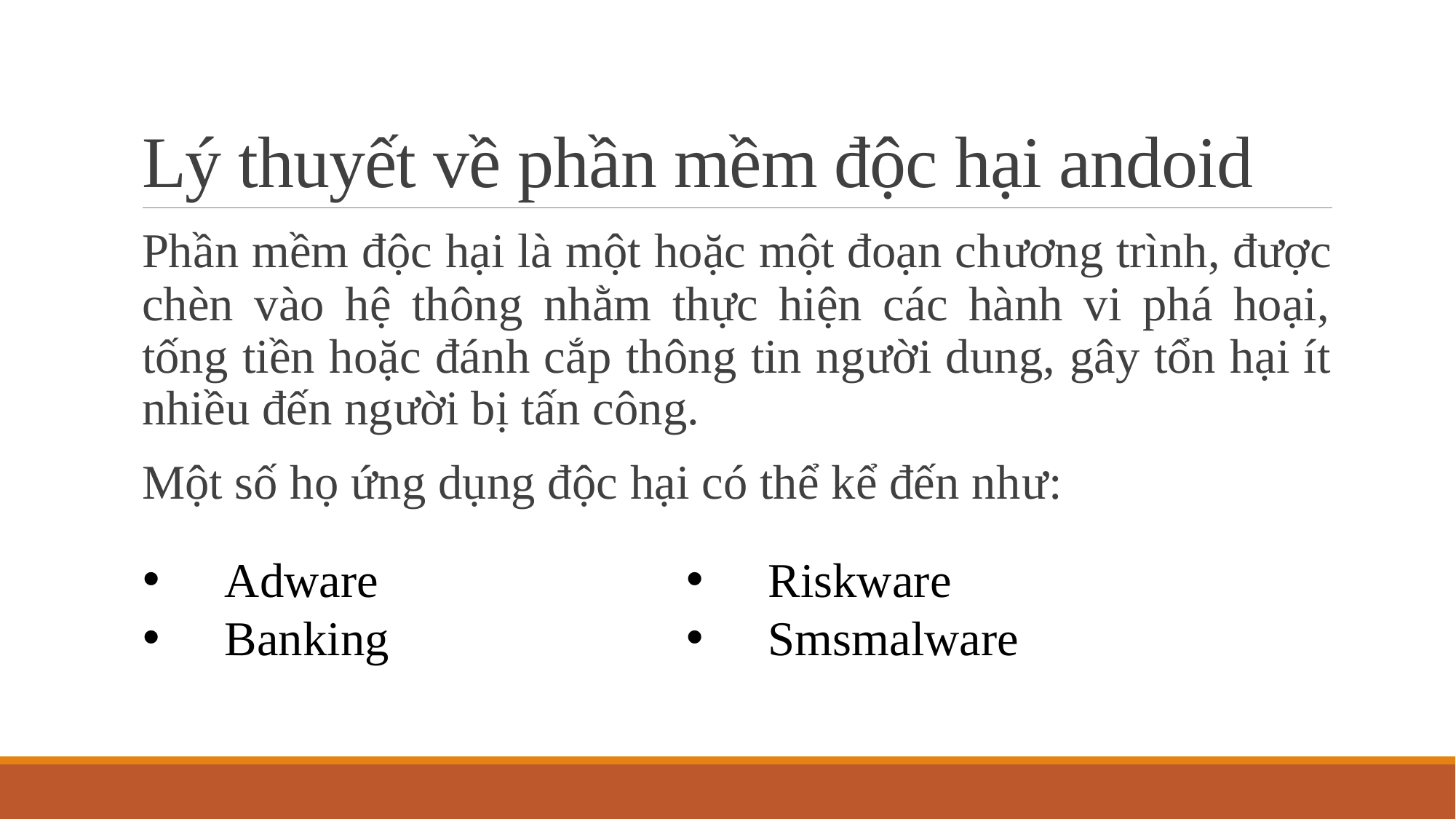

# Lý thuyết về phần mềm độc hại andoid
Phần mềm độc hại là một hoặc một đoạn chương trình, được chèn vào hệ thông nhằm thực hiện các hành vi phá hoại, tống tiền hoặc đánh cắp thông tin người dung, gây tổn hại ít nhiều đến người bị tấn công.
Một số họ ứng dụng độc hại có thể kể đến như:
Adware
Banking
Riskware
Smsmalware